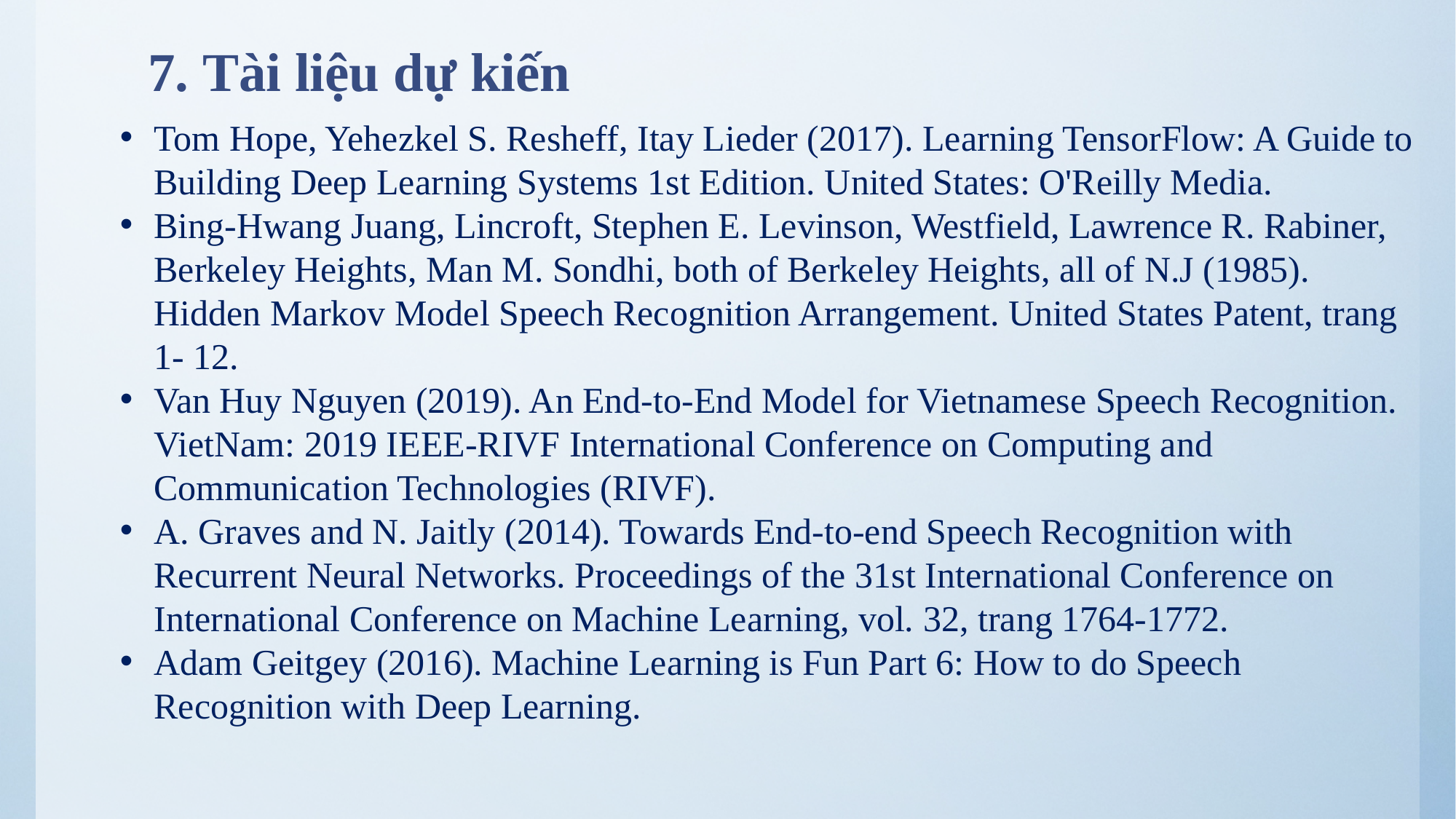

7. Tài liệu dự kiến
Tom Hope, Yehezkel S. Resheff, Itay Lieder (2017). Learning TensorFlow: A Guide to Building Deep Learning Systems 1st Edition. United States: O'Reilly Media.
Bing-Hwang Juang, Lincroft, Stephen E. Levinson, Westfield, Lawrence R. Rabiner, Berkeley Heights, Man M. Sondhi, both of Berkeley Heights, all of N.J (1985). Hidden Markov Model Speech Recognition Arrangement. United States Patent, trang 1- 12.
Van Huy Nguyen (2019). An End-to-End Model for Vietnamese Speech Recognition. VietNam: 2019 IEEE-RIVF International Conference on Computing and Communication Technologies (RIVF).
A. Graves and N. Jaitly (2014). Towards End-to-end Speech Recognition with Recurrent Neural Networks. Proceedings of the 31st International Conference on International Conference on Machine Learning, vol. 32, trang 1764-1772.
Adam Geitgey (2016). Machine Learning is Fun Part 6: How to do Speech Recognition with Deep Learning.